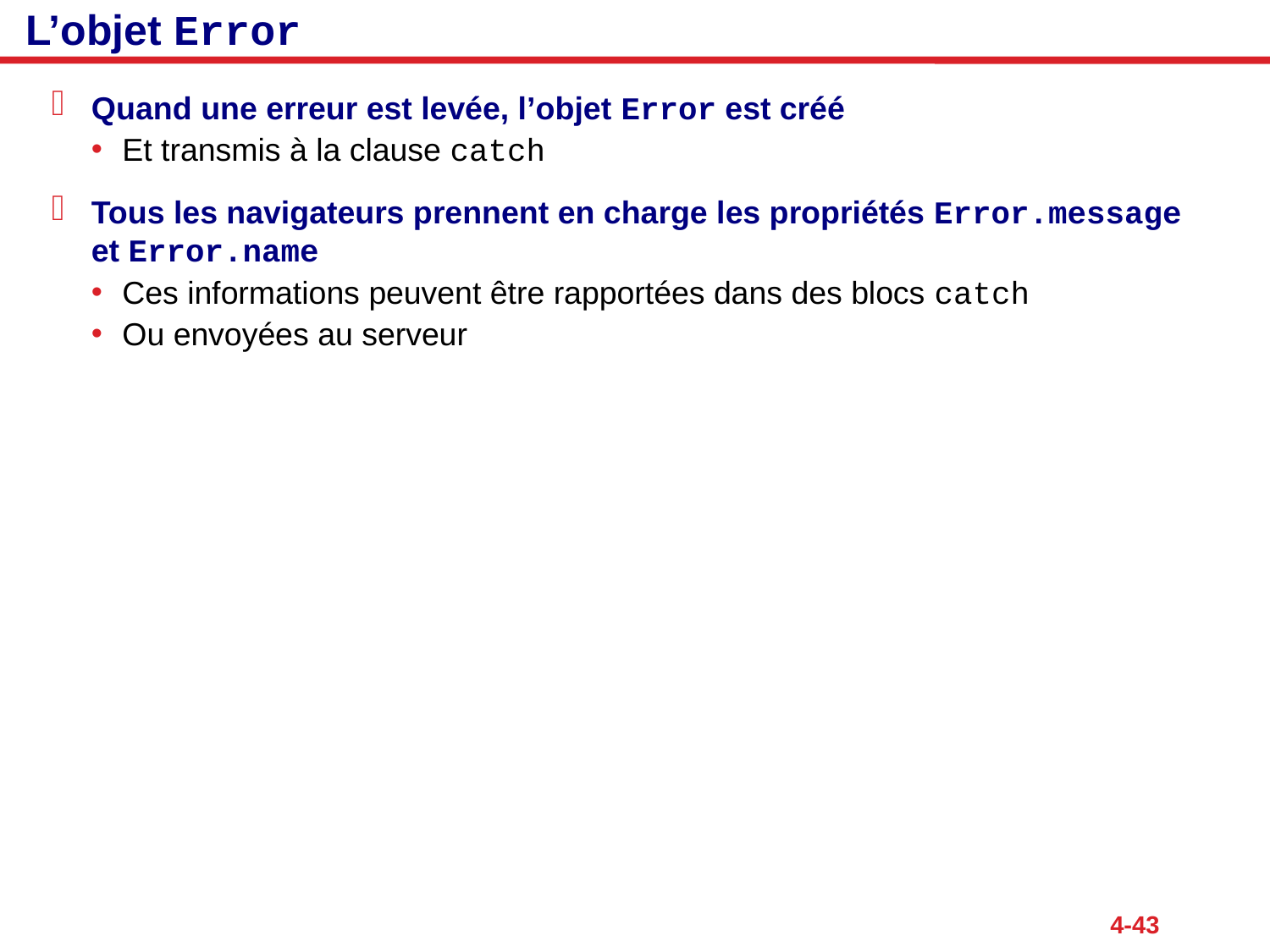

# L’objet Error
Quand une erreur est levée, l’objet Error est créé
Et transmis à la clause catch
Tous les navigateurs prennent en charge les propriétés Error.message
et Error.name
Ces informations peuvent être rapportées dans des blocs catch
Ou envoyées au serveur